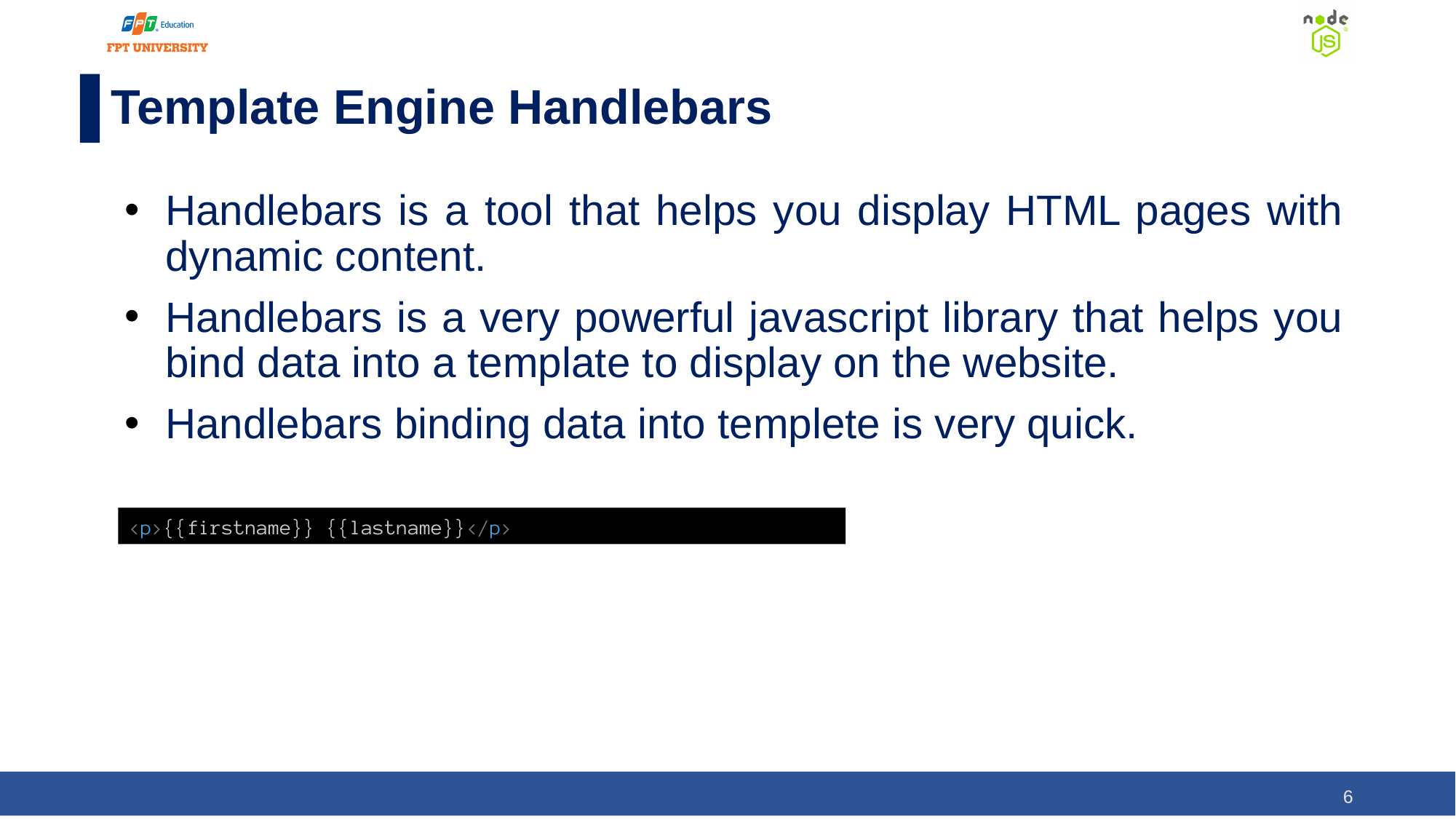

# Template Engine Handlebars
Handlebars is a tool that helps you display HTML pages with dynamic content.
Handlebars is a very powerful javascript library that helps you bind data into a template to display on the website.
Handlebars binding data into templete is very quick.
<p>{{firstname}} {{lastname}}</p>
6